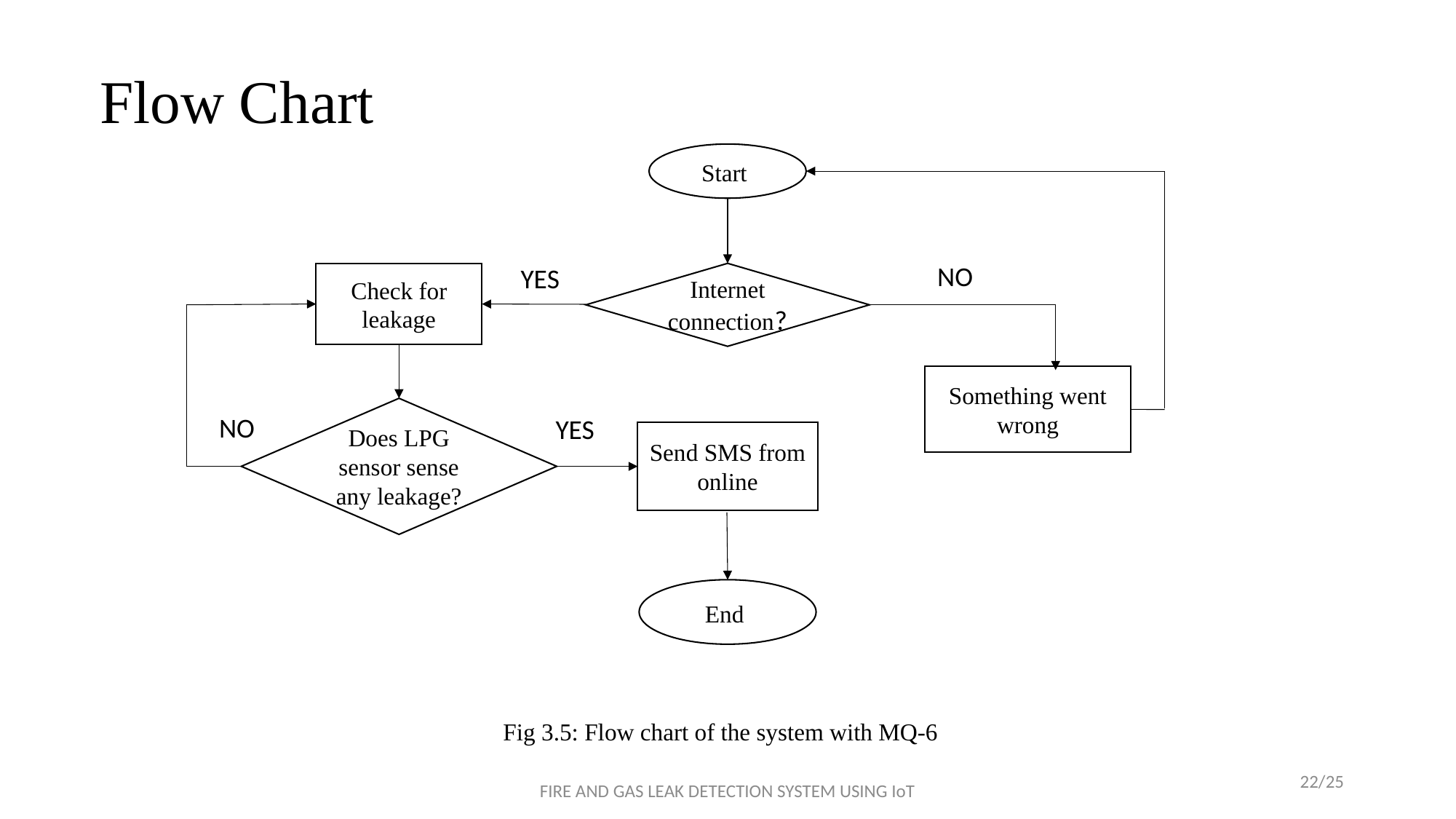

Flow Chart
Start
NO
YES
Check for leakage
Internet connection?
Something went wrong
Does LPG sensor sense any leakage?
NO
YES
Send SMS from online
End
Fig 3.5: Flow chart of the system with MQ-6
22/25
FIRE AND GAS LEAK DETECTION SYSTEM USING IoT